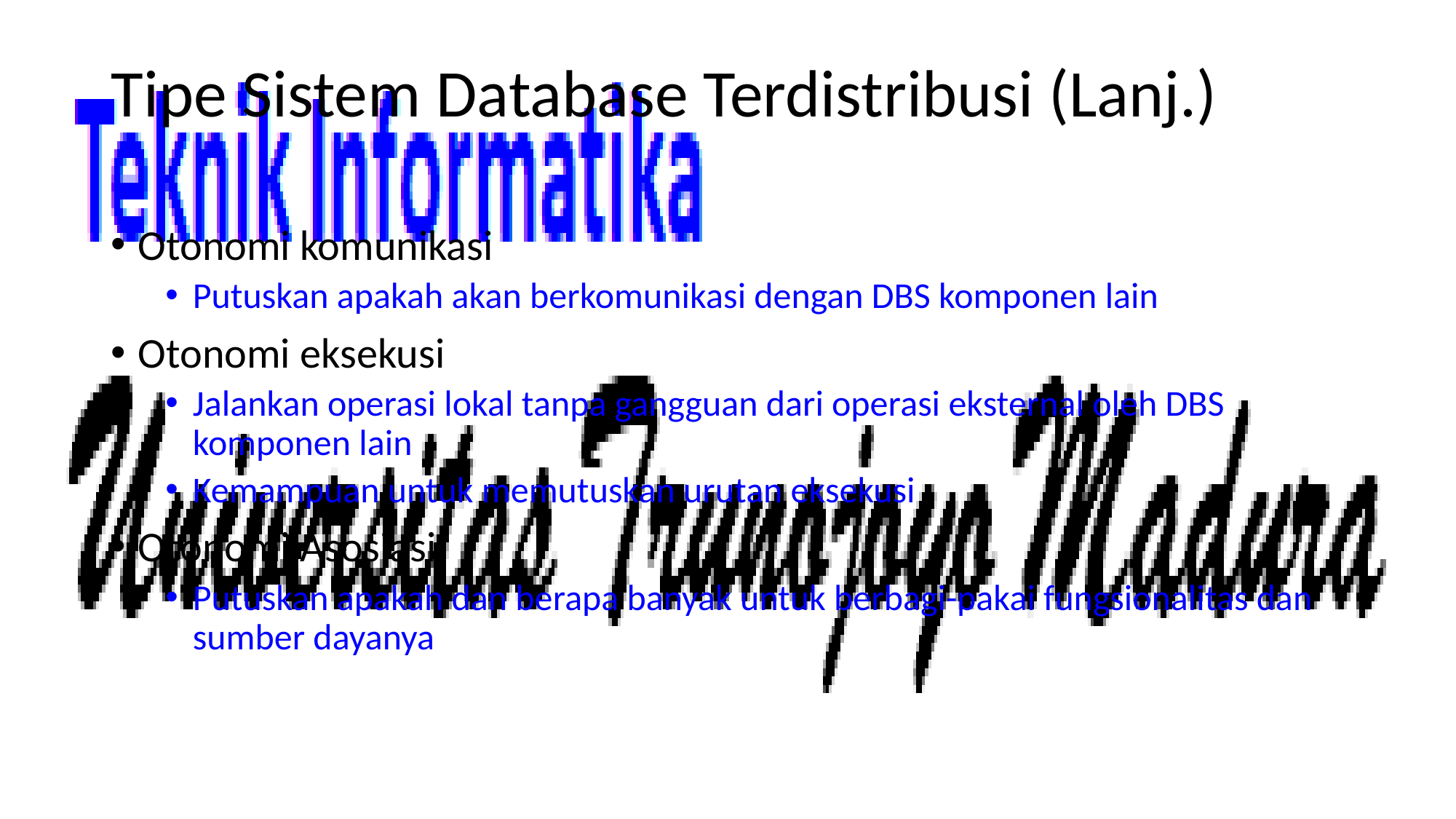

# Tipe Sistem Database Terdistribusi (Lanj.)
Otonomi komunikasi
Putuskan apakah akan berkomunikasi dengan DBS komponen lain
Otonomi eksekusi
Jalankan operasi lokal tanpa gangguan dari operasi eksternal oleh DBS komponen lain
Kemampuan untuk memutuskan urutan eksekusi
Otonomi Asosiasi
Putuskan apakah dan berapa banyak untuk berbagi-pakai fungsionalitas dan sumber dayanya